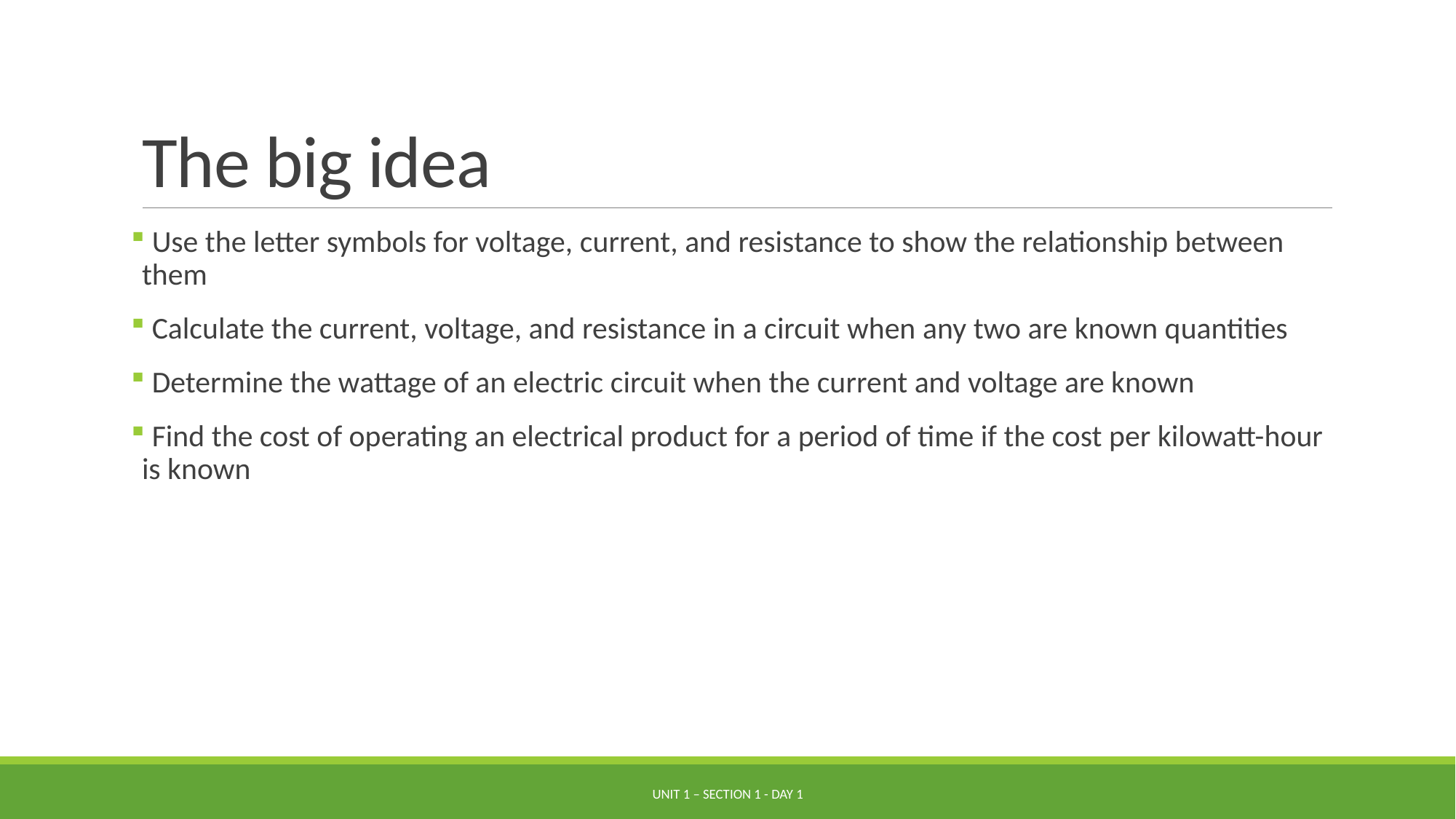

# The big idea
 Use the letter symbols for voltage, current, and resistance to show the relationship between them
 Calculate the current, voltage, and resistance in a circuit when any two are known quantities
 Determine the wattage of an electric circuit when the current and voltage are known
 Find the cost of operating an electrical product for a period of time if the cost per kilowatt-hour is known
Unit 1 – Section 1 - Day 1